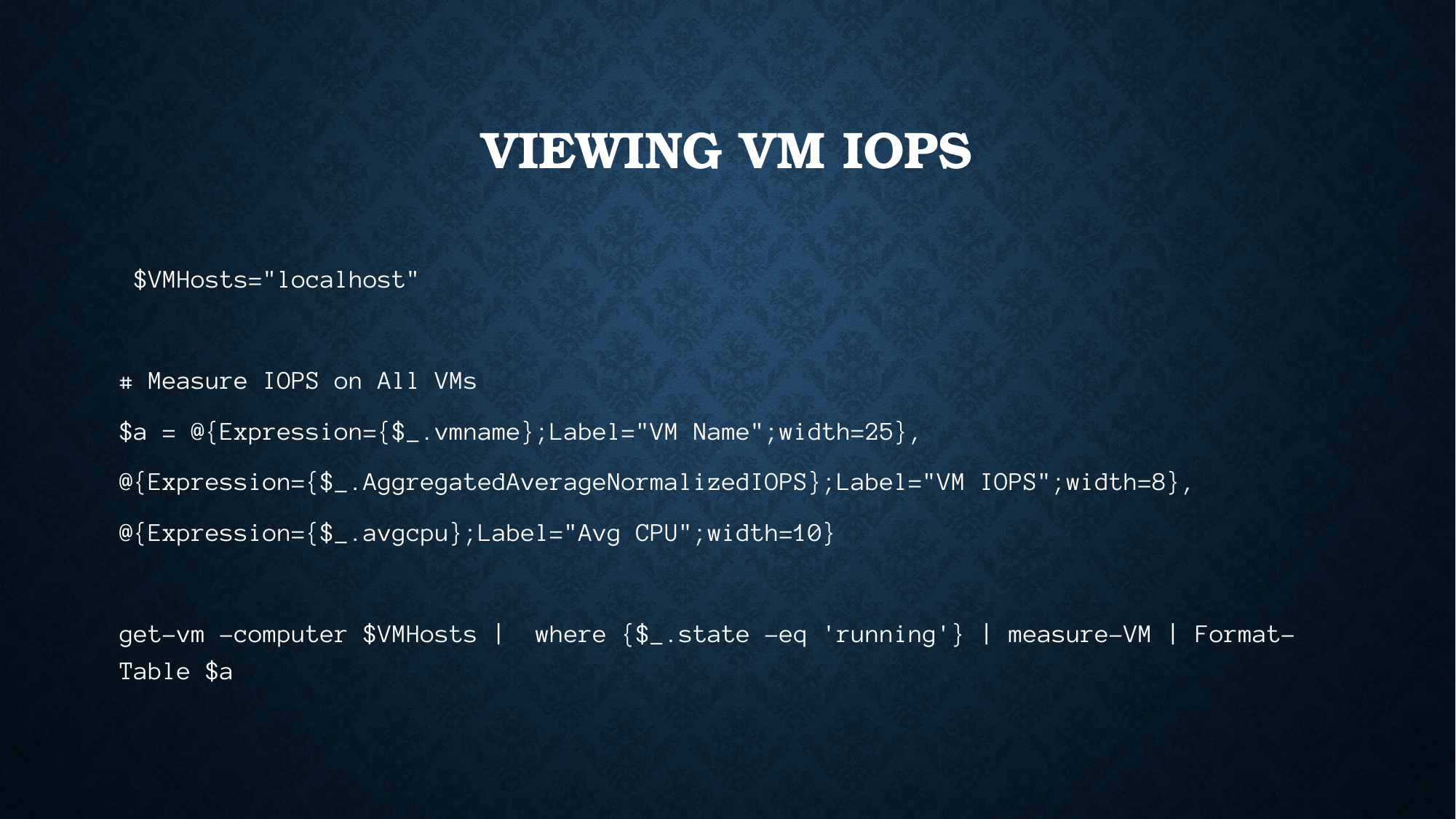

# Viewing VM IOPS
 $VMHosts="localhost"

# Measure IOPS on All VMs
$a = @{Expression={$_.vmname};Label="VM Name";width=25},
@{Expression={$_.AggregatedAverageNormalizedIOPS};Label="VM IOPS";width=8},
@{Expression={$_.avgcpu};Label="Avg CPU";width=10}

get-vm -computer $VMHosts |  where {$_.state -eq 'running'} | measure-VM | Format-Table $a